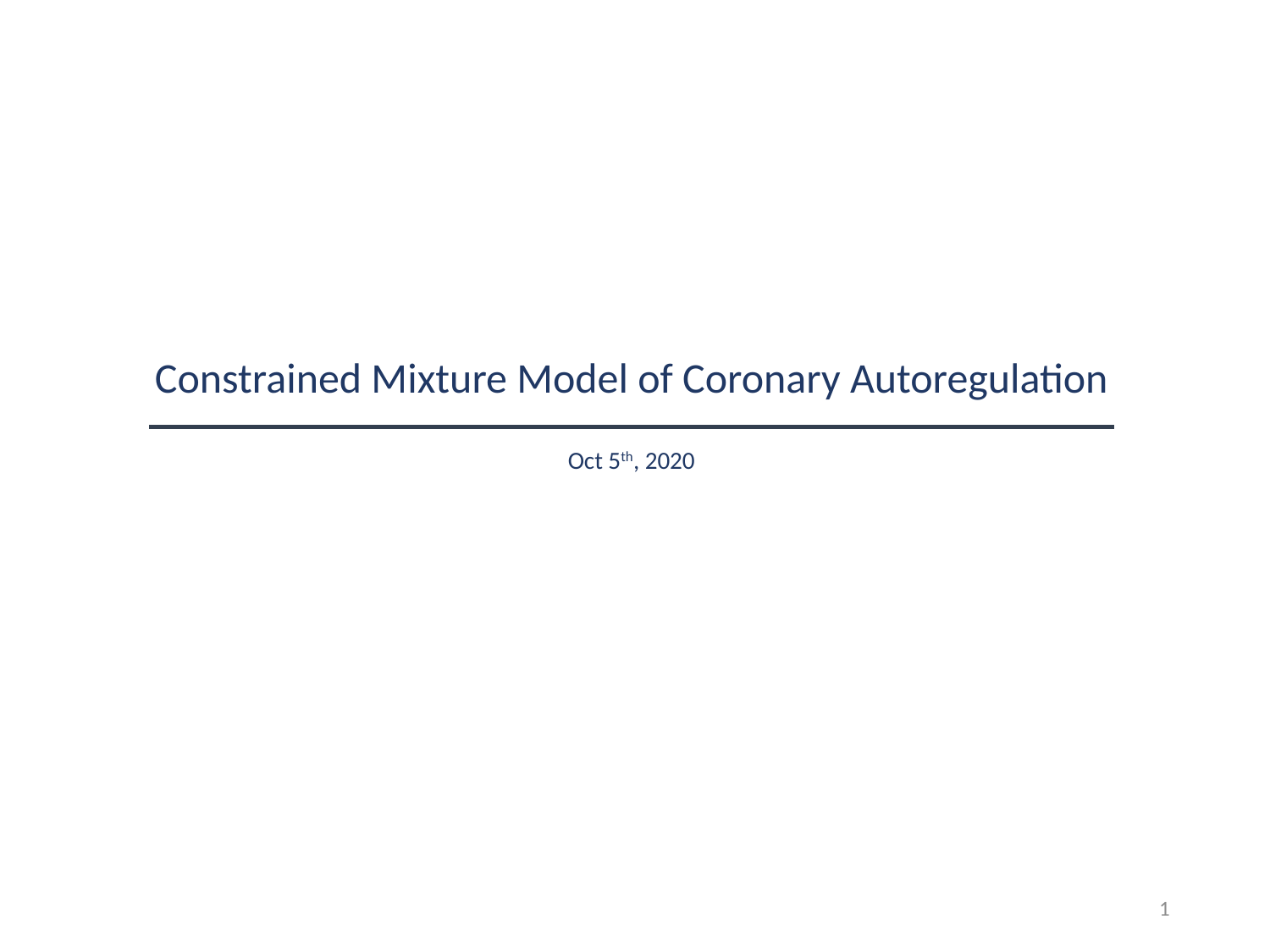

Constrained Mixture Model of Coronary Autoregulation

Oct 5th, 2020
1